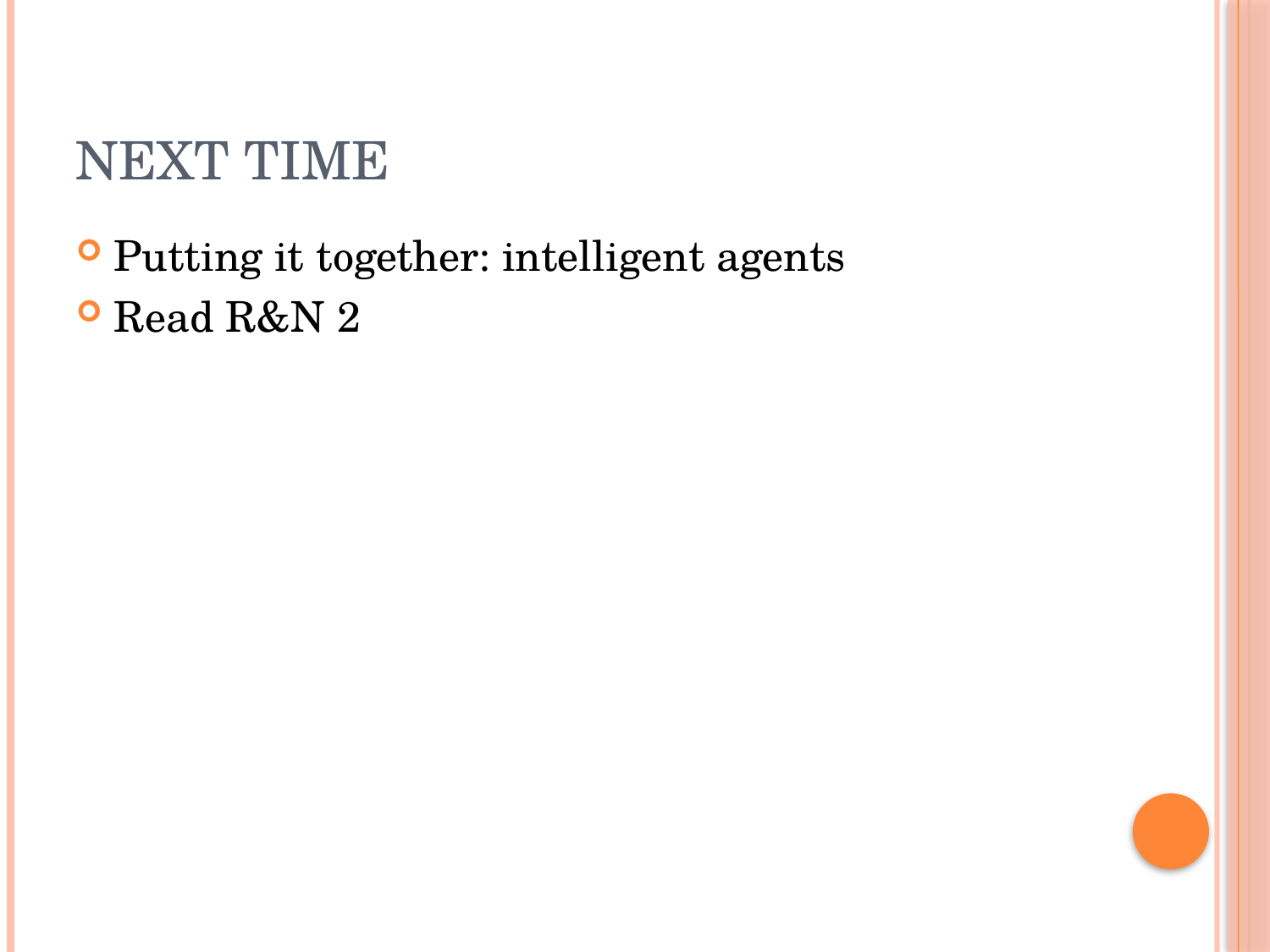

# Next Time
Putting it together: intelligent agents
Read R&N 2